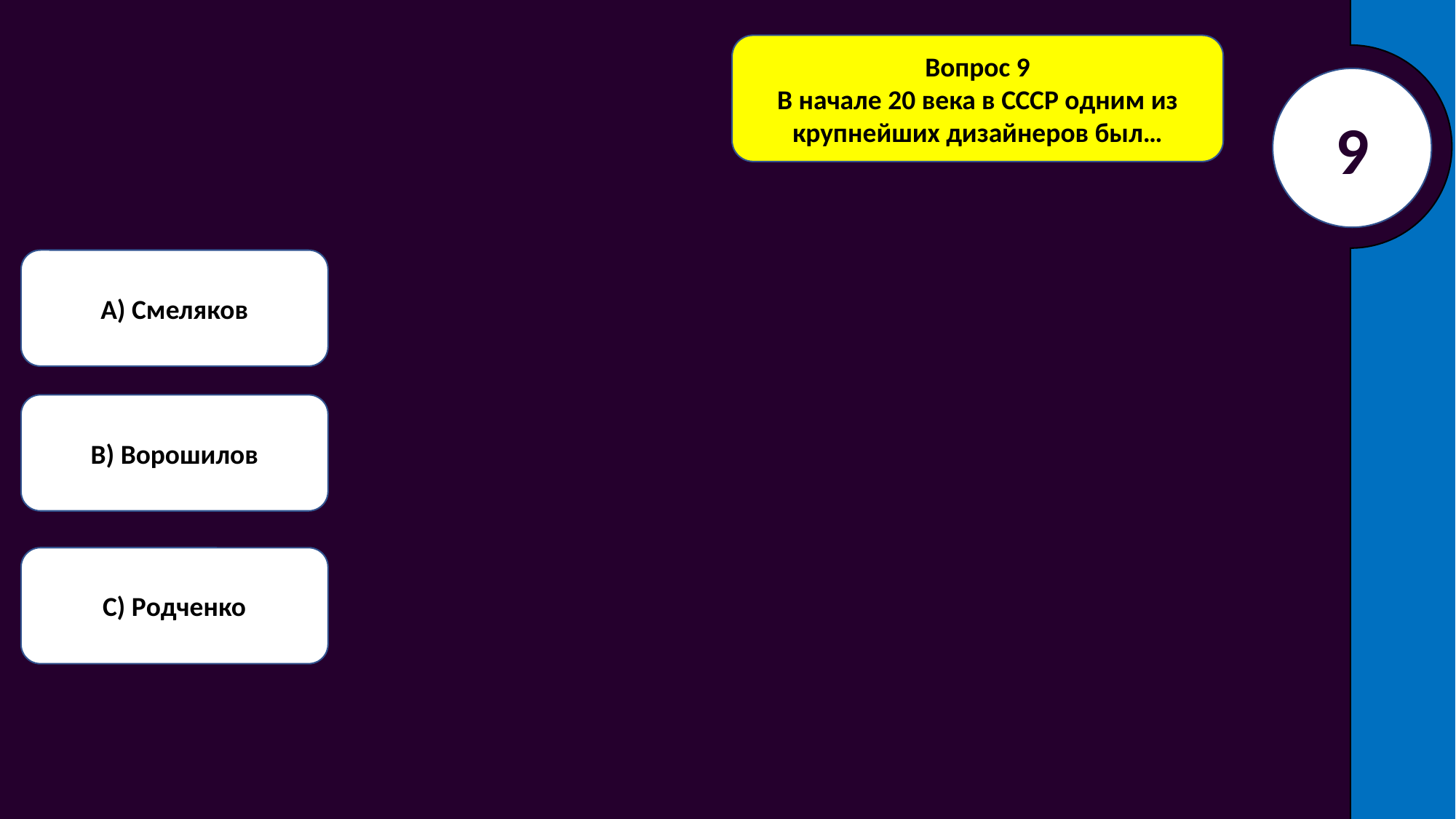

Вопрос 9
В начале 20 века в СССР одним из крупнейших дизайнеров был…
9
A) RAW
А) Смеляков
B) JPG
8
В) Ворошилов
C) PTS
С) Родченко
Вопрос 8
Фотографии с цифрового фотоаппарата сохраняются с максимальным качеством в формате …